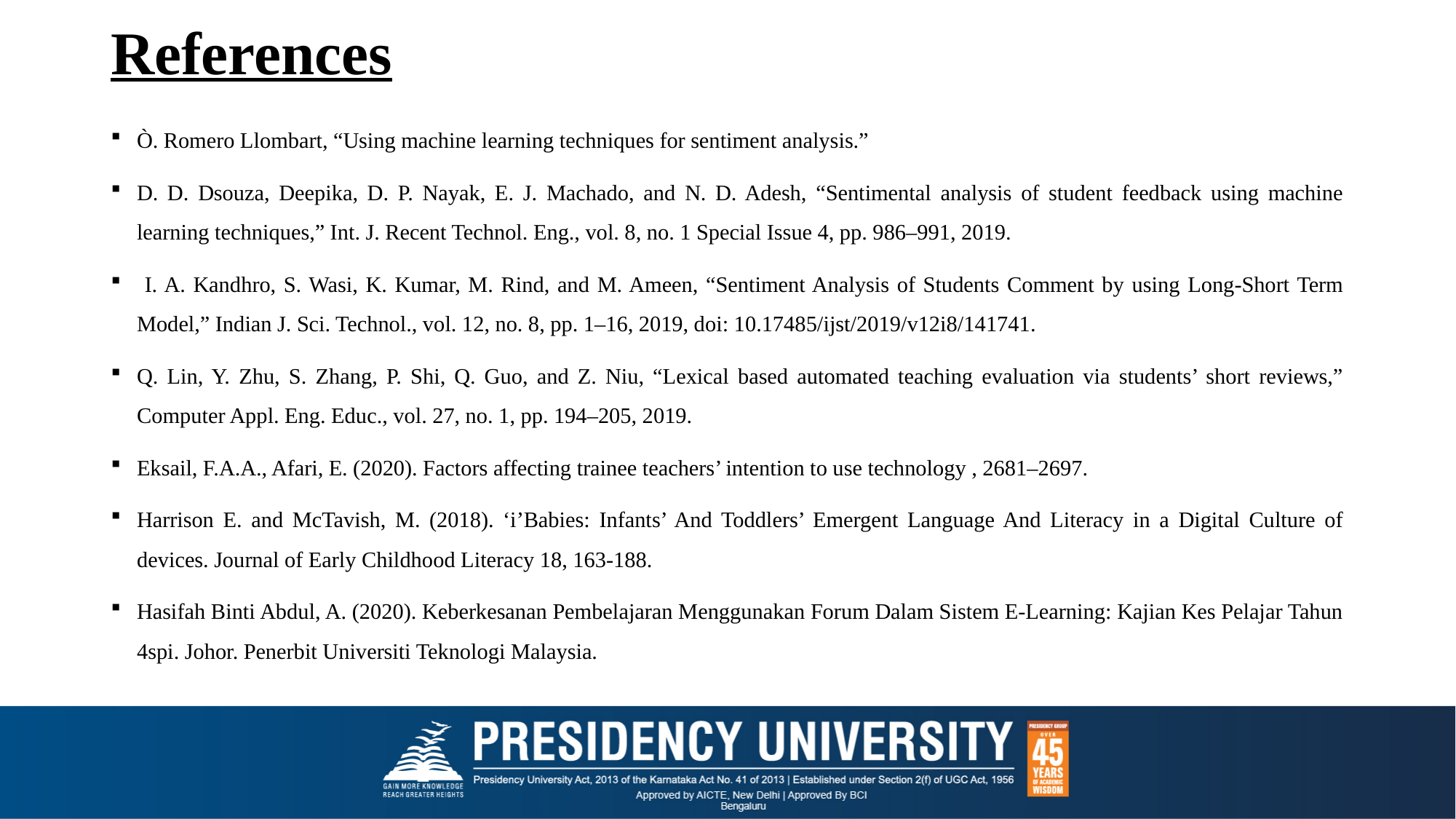

# References
Ò. Romero Llombart, “Using machine learning techniques for sentiment analysis.”
D. D. Dsouza, Deepika, D. P. Nayak, E. J. Machado, and N. D. Adesh, “Sentimental analysis of student feedback using machine learning techniques,” Int. J. Recent Technol. Eng., vol. 8, no. 1 Special Issue 4, pp. 986–991, 2019.
 I. A. Kandhro, S. Wasi, K. Kumar, M. Rind, and M. Ameen, “Sentiment Analysis of Students Comment by using Long-Short Term Model,” Indian J. Sci. Technol., vol. 12, no. 8, pp. 1–16, 2019, doi: 10.17485/ijst/2019/v12i8/141741.
Q. Lin, Y. Zhu, S. Zhang, P. Shi, Q. Guo, and Z. Niu, “Lexical based automated teaching evaluation via students’ short reviews,” Computer Appl. Eng. Educ., vol. 27, no. 1, pp. 194–205, 2019.
Eksail, F.A.A., Afari, E. (2020). Factors affecting trainee teachers’ intention to use technology , 2681–2697.
Harrison E. and McTavish, M. (2018). ‘i’Babies: Infants’ And Toddlers’ Emergent Language And Literacy in a Digital Culture of devices. Journal of Early Childhood Literacy 18, 163-188.
Hasifah Binti Abdul, A. (2020). Keberkesanan Pembelajaran Menggunakan Forum Dalam Sistem E-Learning: Kajian Kes Pelajar Tahun 4spi. Johor. Penerbit Universiti Teknologi Malaysia.